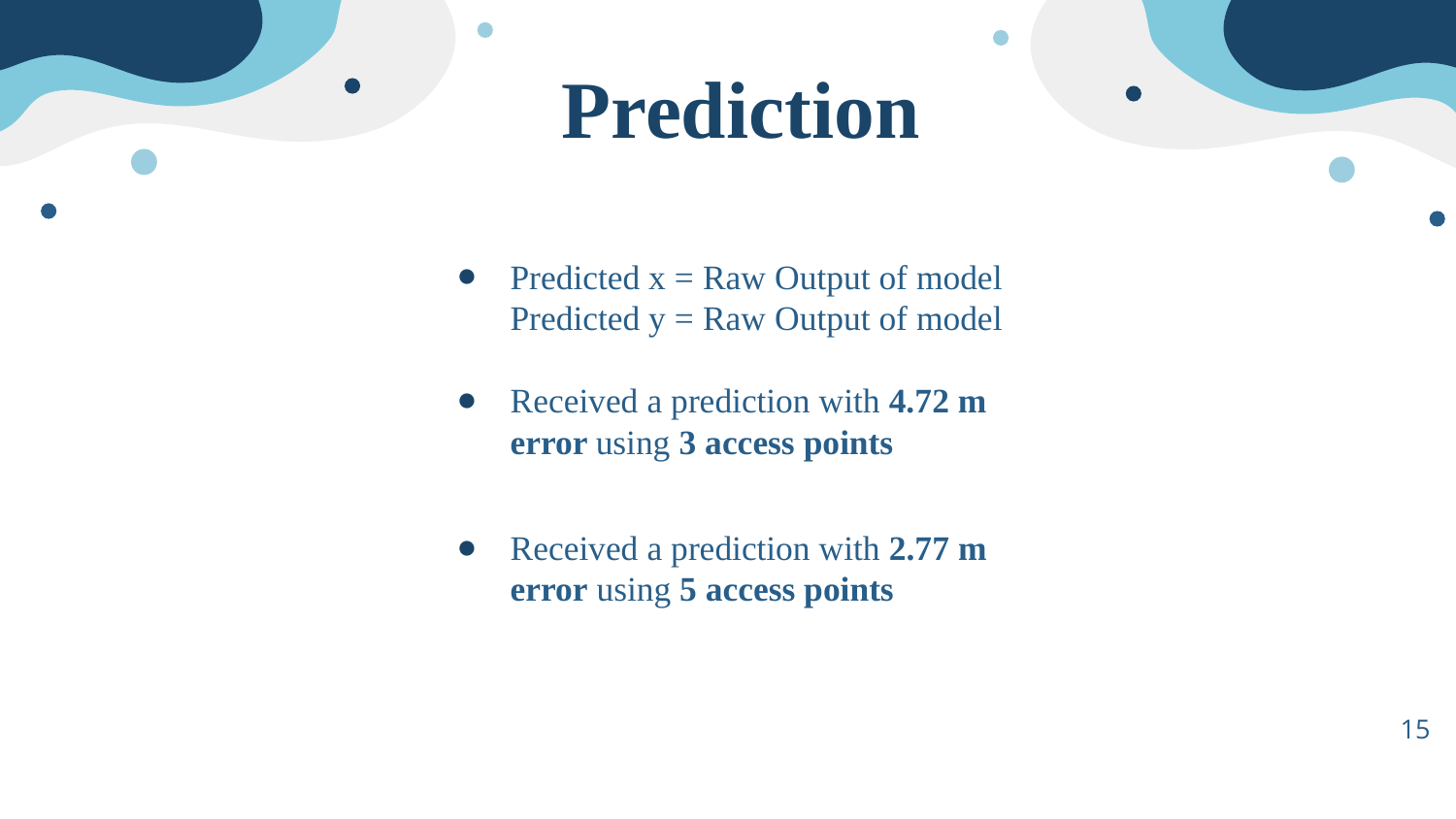

Prediction
Predicted x = Raw Output of model
Predicted y = Raw Output of model

Received a prediction with 4.72 m error using 3 access points

Received a prediction with 2.77 m error using 5 access points

15